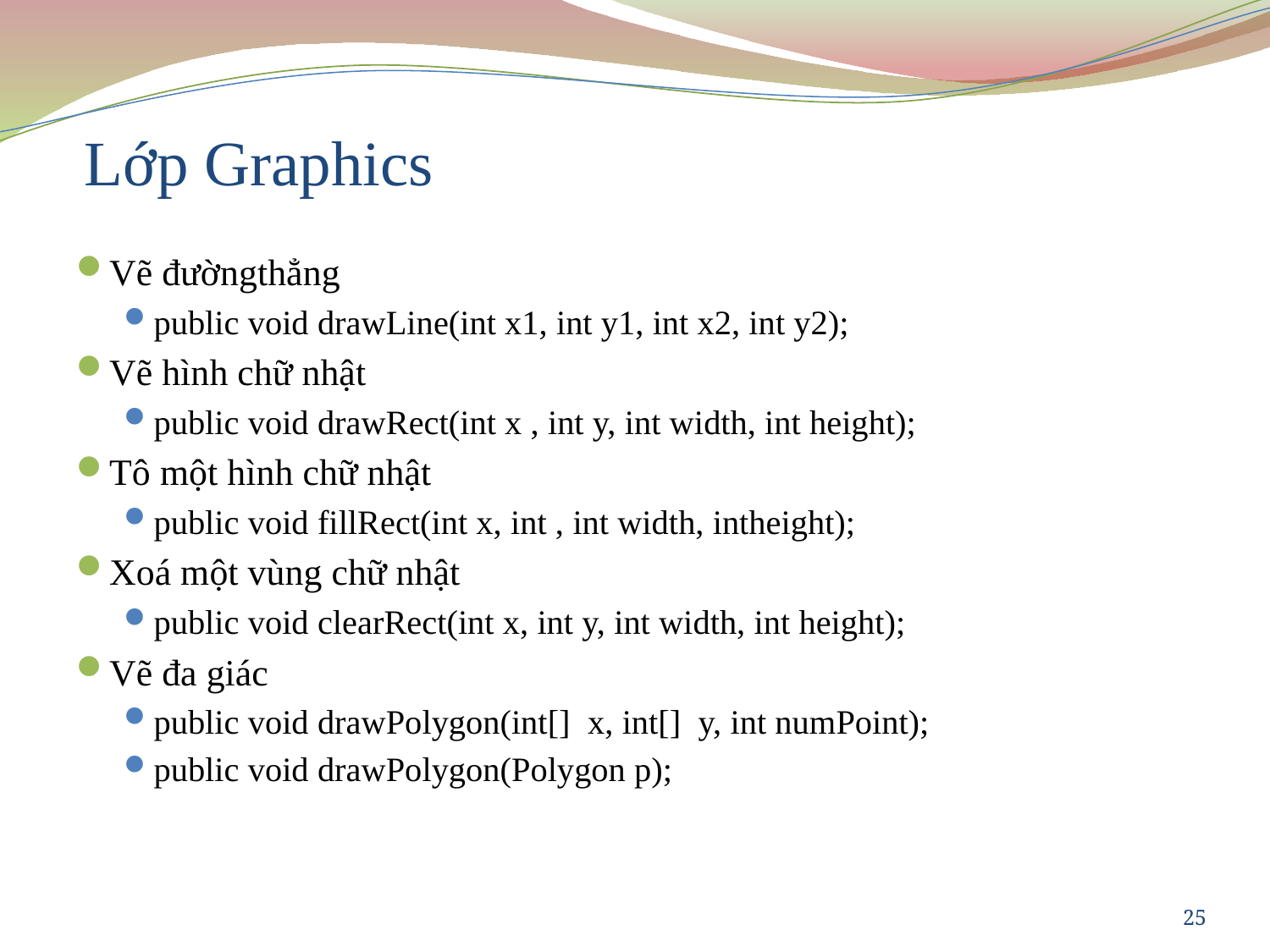

# Lớp Graphics

Vẽ đườngthẳng
public void drawLine(int x1, int y1, int x2, int y2);
Vẽ hình chữ nhật
public void drawRect(int x , int y, int width, int height);
Tô một hình chữ nhật
public void fillRect(int x, int , int width, intheight);
Xoá một vùng chữ nhật
public void clearRect(int x, int y, int width, int height);
Vẽ đa giác
public void drawPolygon(int[]  x, int[]  y, int numPoint);
public void drawPolygon(Polygon p);
25